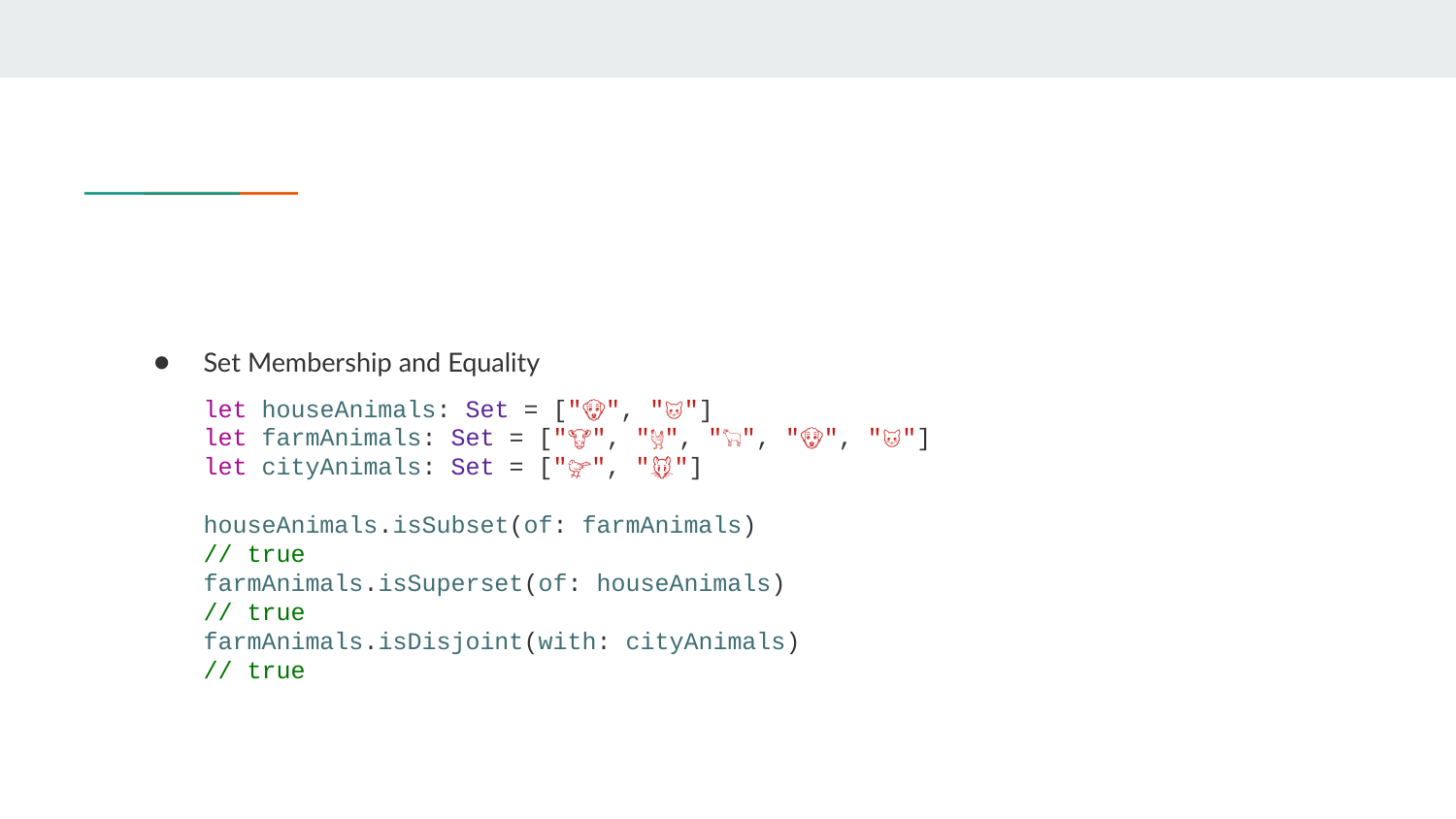

#
Set Membership and Equality
let houseAnimals: Set = ["🐶", "🐱"]
let farmAnimals: Set = ["🐮", "🐔", "🐑", "🐶", "🐱"]
let cityAnimals: Set = ["🐦", "🐭"]
houseAnimals.isSubset(of: farmAnimals)
// true
farmAnimals.isSuperset(of: houseAnimals)
// true
farmAnimals.isDisjoint(with: cityAnimals)
// true